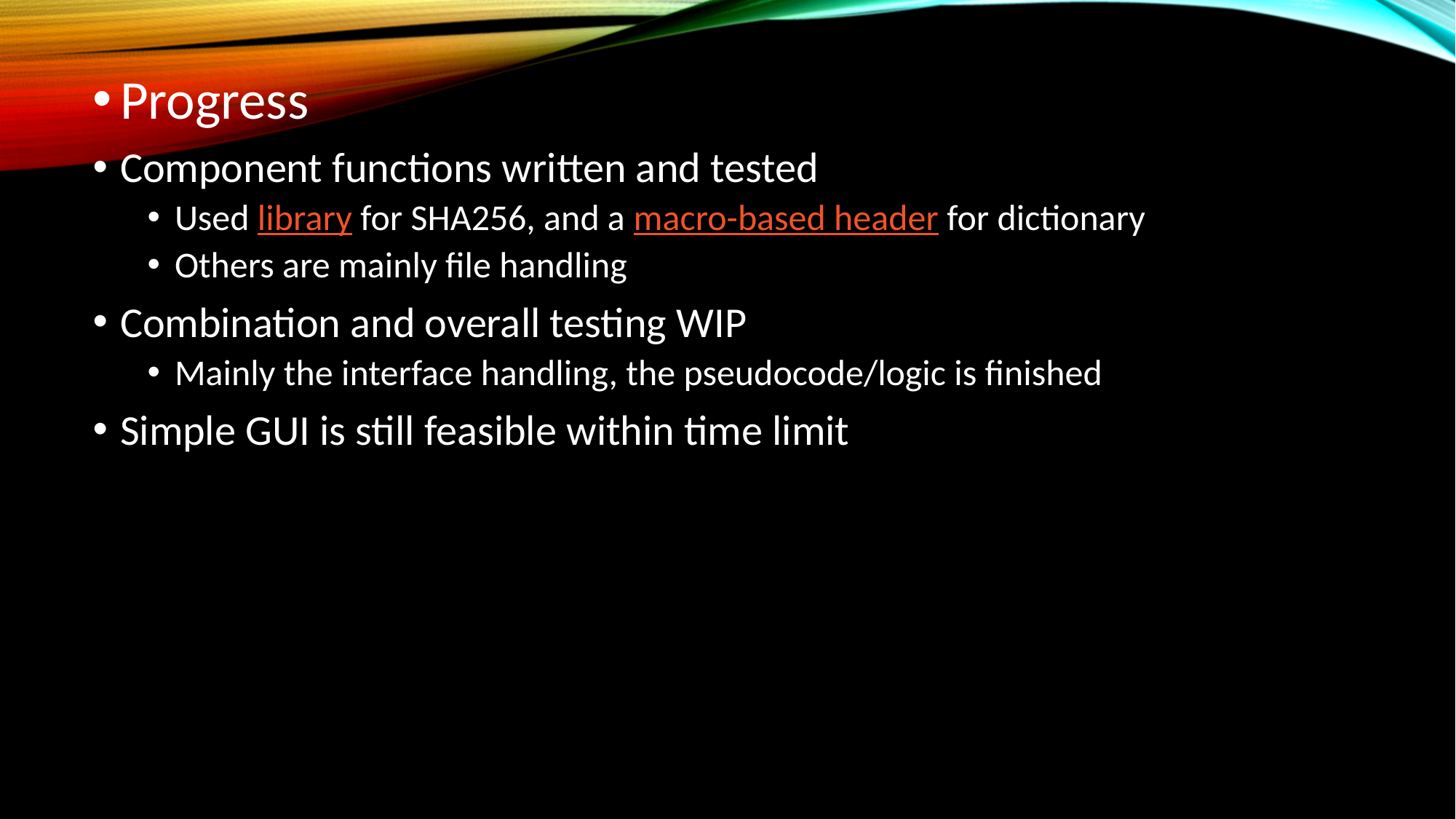

Progress
Component functions written and tested
Used library for SHA256, and a macro-based header for dictionary
Others are mainly file handling
Combination and overall testing WIP
Mainly the interface handling, the pseudocode/logic is finished
Simple GUI is still feasible within time limit